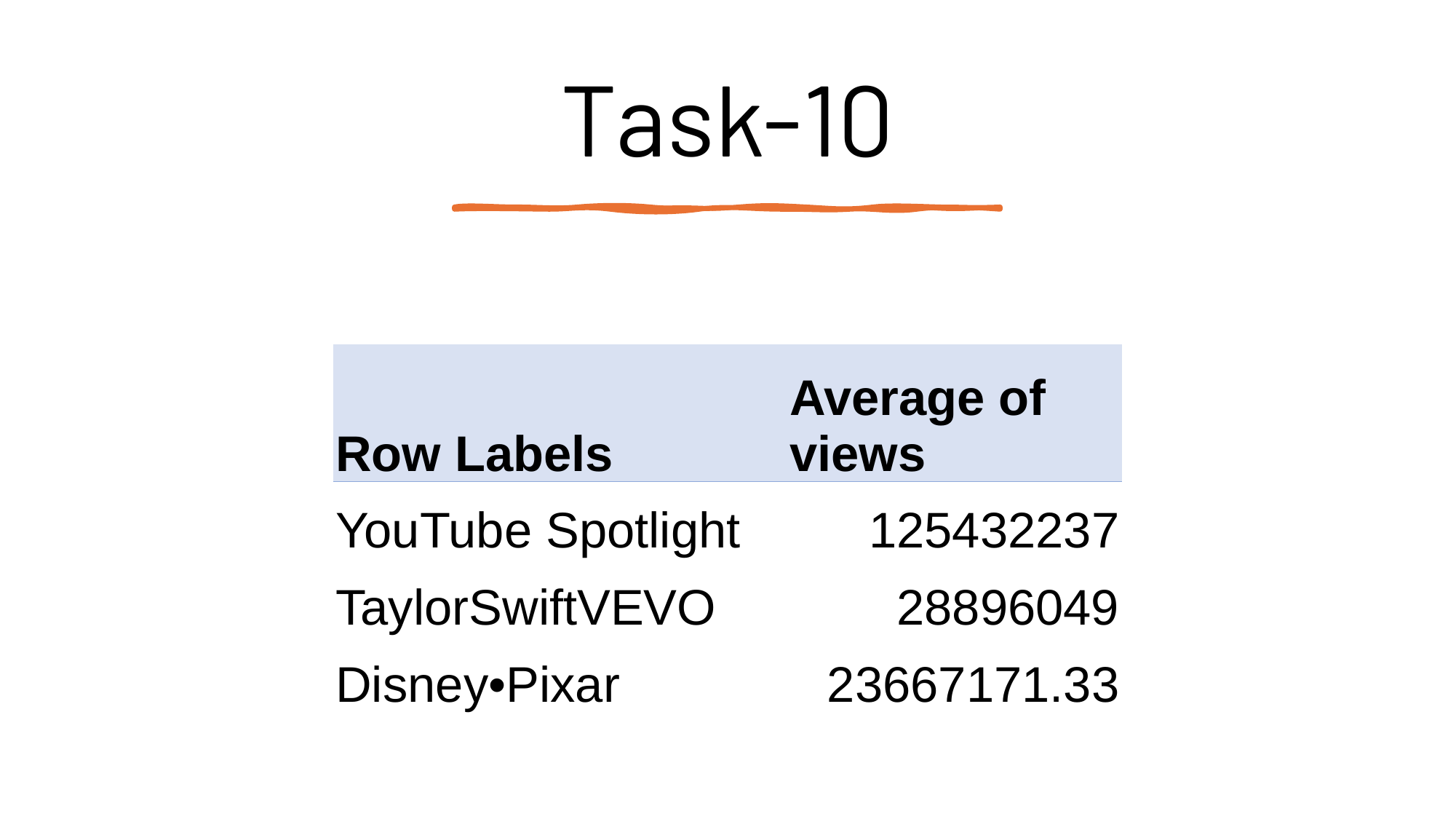

Task-10

| Row Labels | Average of views |
| --- | --- |
| YouTube Spotlight | 125432237 |
| TaylorSwiftVEVO | 28896049 |
| Disney•Pixar | 23667171.33 |